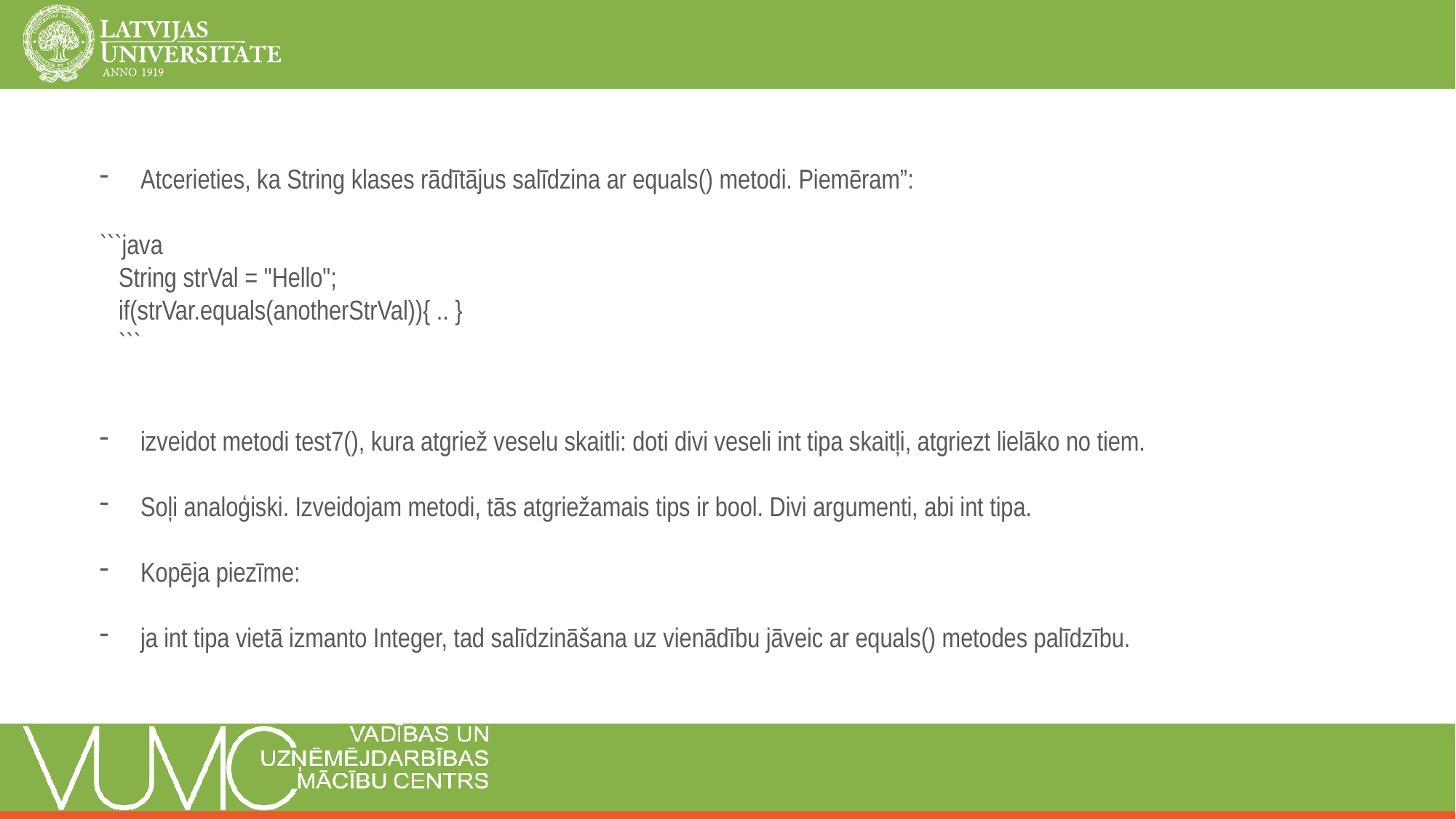

Atcerieties, ka String klases rādītājus salīdzina ar equals() metodi. Piemēram”:

```java
String strVal = "Hello";
if(strVar.equals(anotherStrVal)){ .. }
```

izveidot metodi test7(), kura atgriež veselu skaitli: doti divi veseli int tipa skaitļi, atgriezt lielāko no tiem.

Soļi analoģiski. Izveidojam metodi, tās atgriežamais tips ir bool. Divi argumenti, abi int tipa.

Kopēja piezīme:

ja int tipa vietā izmanto Integer, tad salīdzināšana uz vienādību jāveic ar equals() metodes palīdzību.